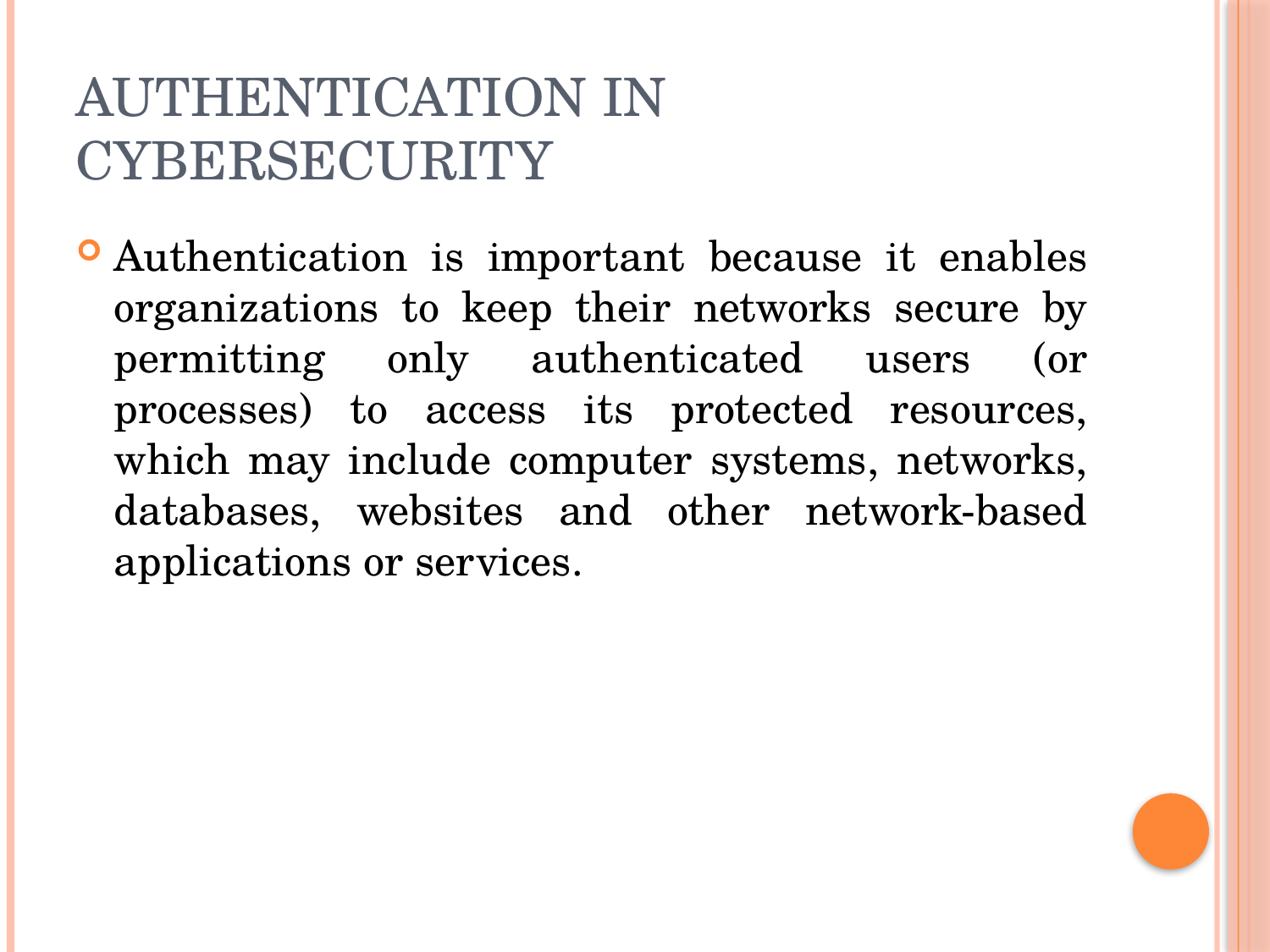

# Authentication in cybersecurity
Authentication is important because it enables organizations to keep their networks secure by permitting only authenticated users (or processes) to access its protected resources, which may include computer systems, networks, databases, websites and other network-based applications or services.